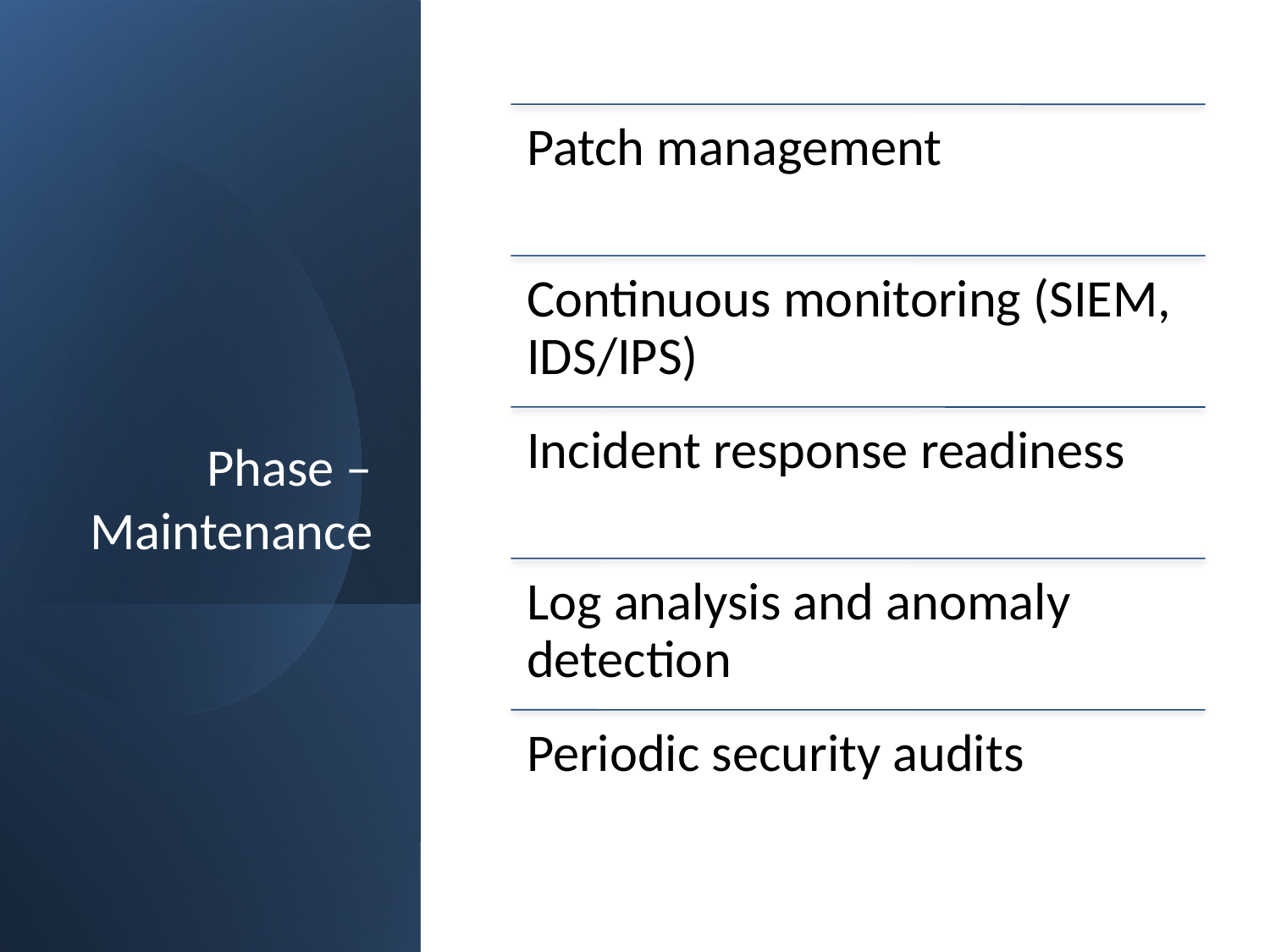

Patch management
Continuous monitoring (SIEM, IDS/IPS)
Incident response readiness
Log analysis and anomaly detection
Periodic security audits

# Phase – Maintenance